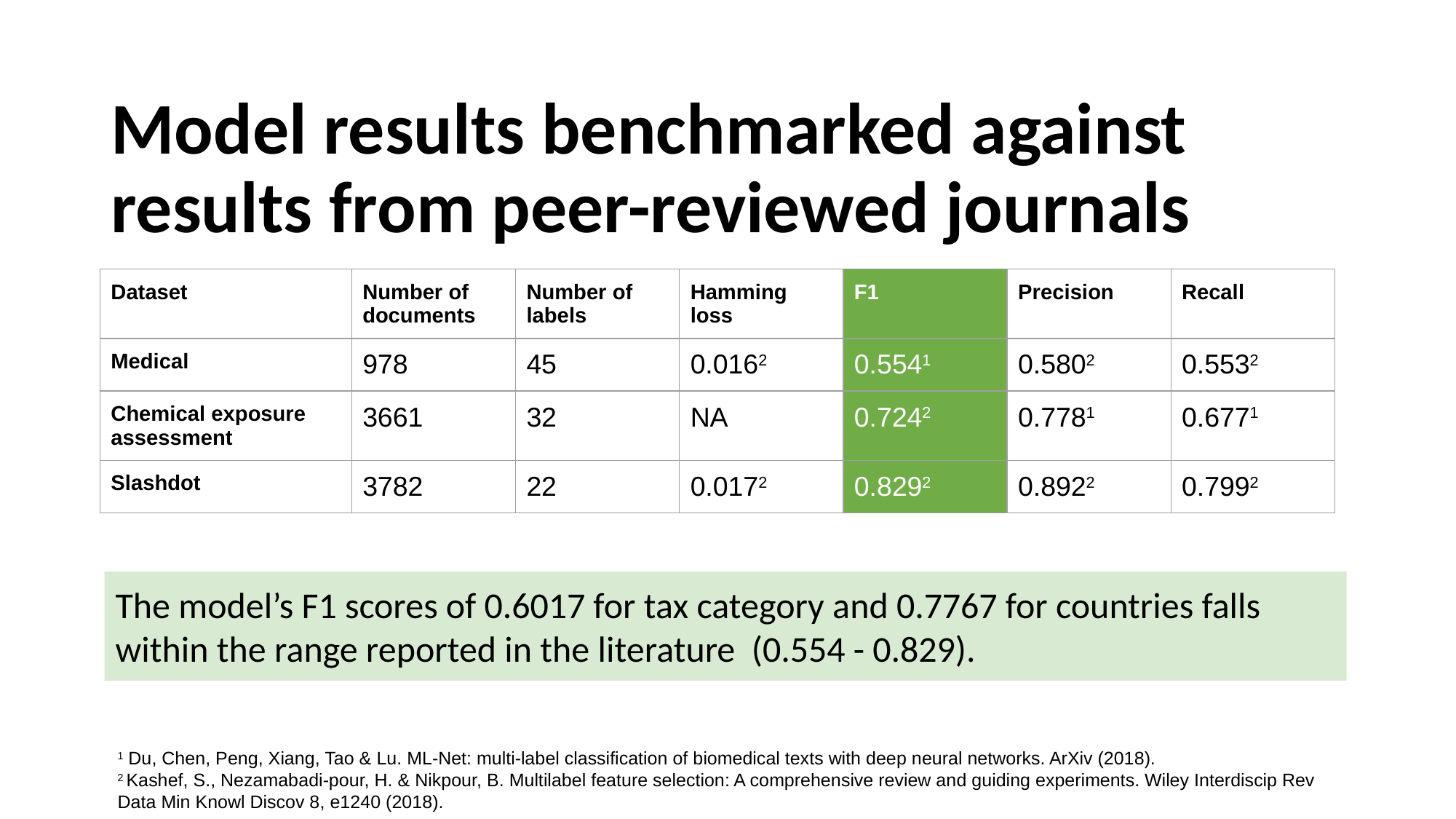

# Model results benchmarked against results from peer-reviewed journals
| Dataset | Number of documents | Number of labels | Hamming loss | F1 | Precision | Recall |
| --- | --- | --- | --- | --- | --- | --- |
| Medical | 978 | 45 | 0.0162 | 0.5541 | 0.5802 | 0.5532 |
| Chemical exposure assessment | 3661 | 32 | NA | 0.7242 | 0.7781 | 0.6771 |
| Slashdot | 3782 | 22 | 0.0172 | 0.8292 | 0.8922 | 0.7992 |
The model’s F1 scores of 0.6017 for tax category and 0.7767 for countries falls within the range reported in the literature  (0.554 - 0.829).
1 Du, Chen, Peng, Xiang, Tao & Lu. ML-Net: multi-label classification of biomedical texts with deep neural networks. ArXiv (2018).
2 Kashef, S., Nezamabadi‐pour, H. & Nikpour, B. Multilabel feature selection: A comprehensive review and guiding experiments. Wiley Interdiscip Rev Data Min Knowl Discov 8, e1240 (2018).